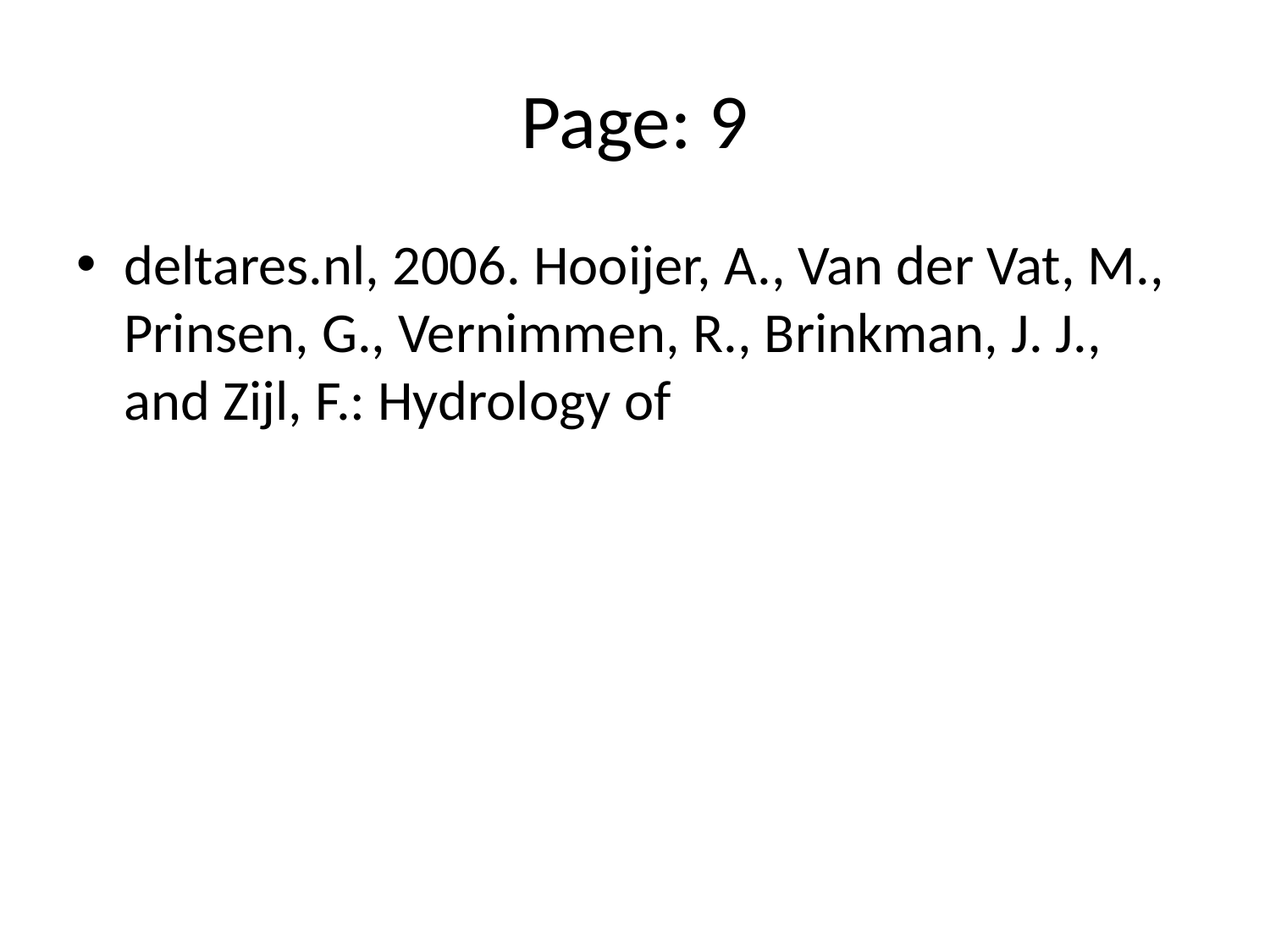

# Page: 9
deltares.nl, 2006. Hooijer, A., Van der Vat, M., Prinsen, G., Vernimmen, R., Brinkman, J. J., and Zijl, F.: Hydrology of